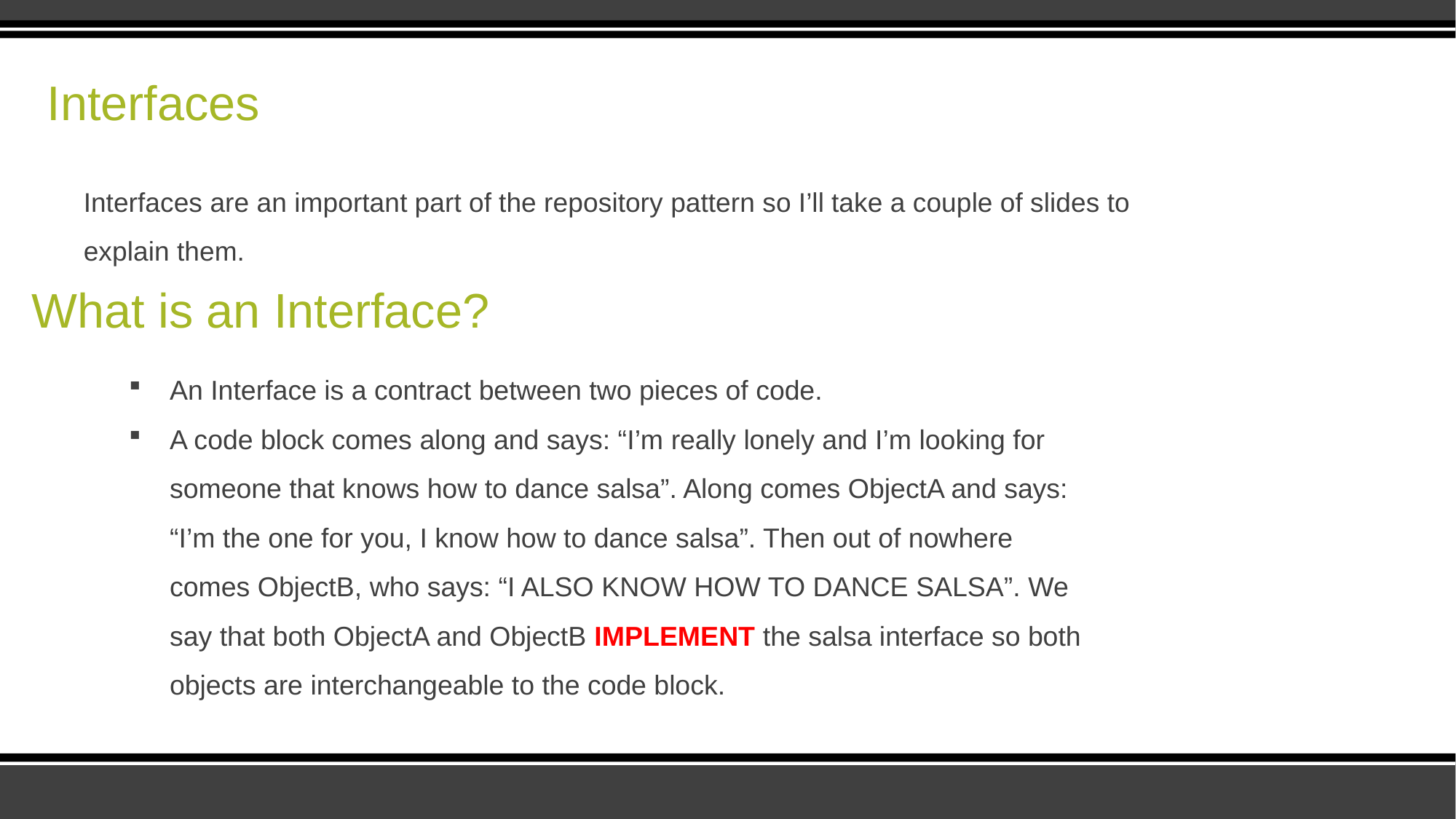

# Interfaces
Interfaces are an important part of the repository pattern so I’ll take a couple of slides to explain them.
What is an Interface?
An Interface is a contract between two pieces of code.
A code block comes along and says: “I’m really lonely and I’m looking for someone that knows how to dance salsa”. Along comes ObjectA and says: “I’m the one for you, I know how to dance salsa”. Then out of nowhere comes ObjectB, who says: “I ALSO KNOW HOW TO DANCE SALSA”. We say that both ObjectA and ObjectB IMPLEMENT the salsa interface so both objects are interchangeable to the code block.